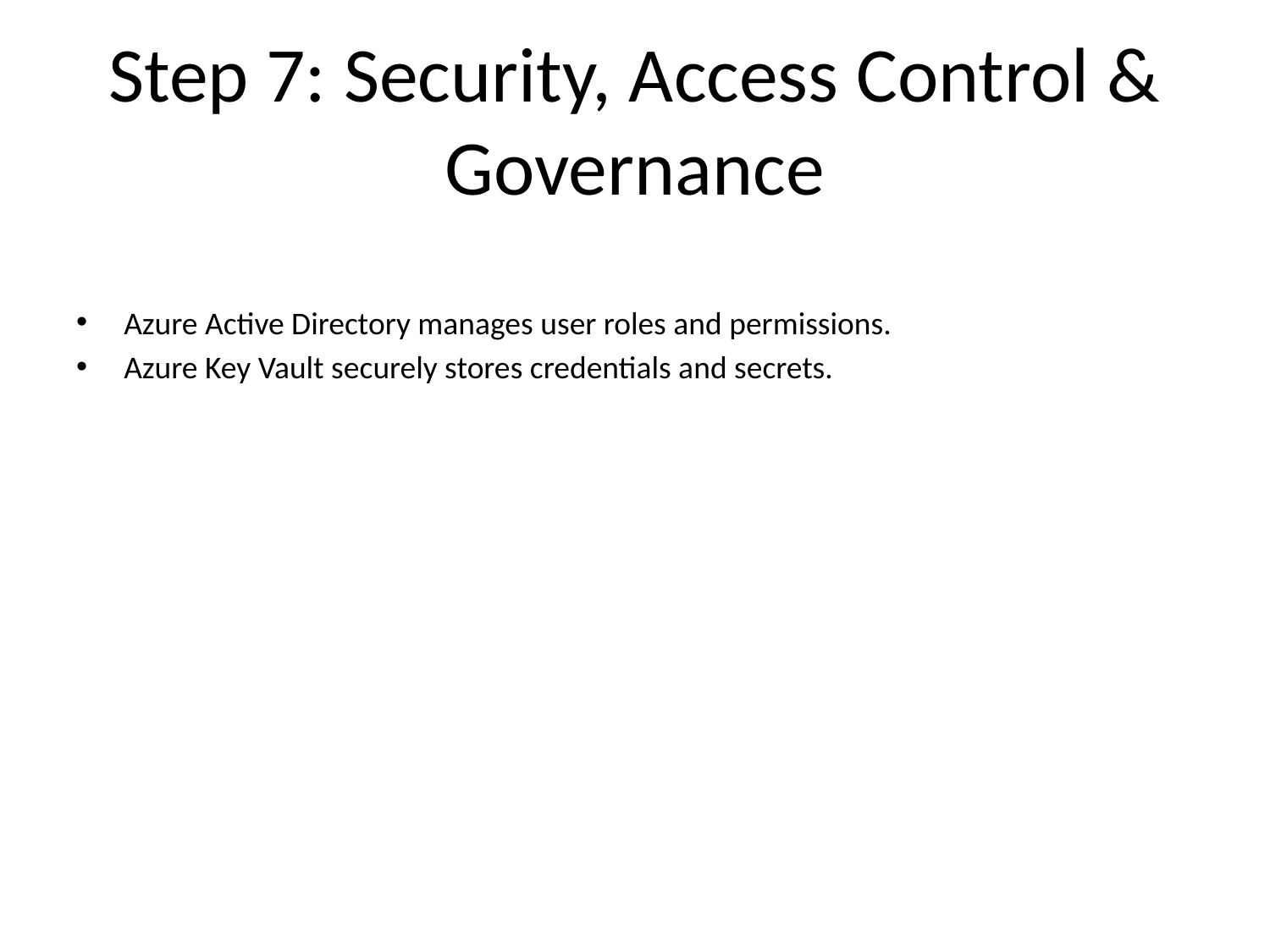

# Step 7: Security, Access Control & Governance

Azure Active Directory manages user roles and permissions.
Azure Key Vault securely stores credentials and secrets.